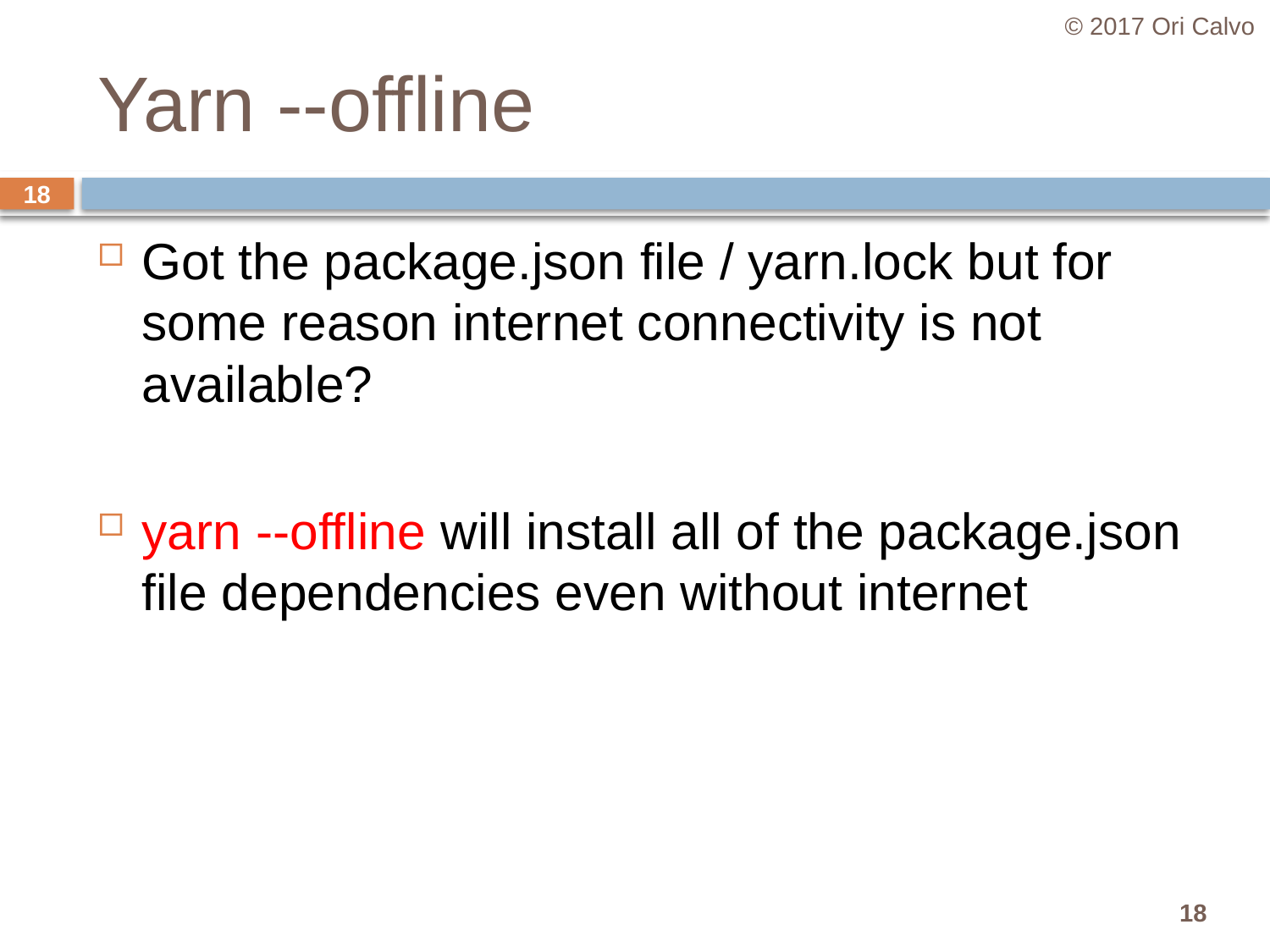

© 2017 Ori Calvo
# Yarn --offline
18
Got the package.json file / yarn.lock but for some reason internet connectivity is not available?

yarn --offline will install all of the package.json file dependencies even without internet